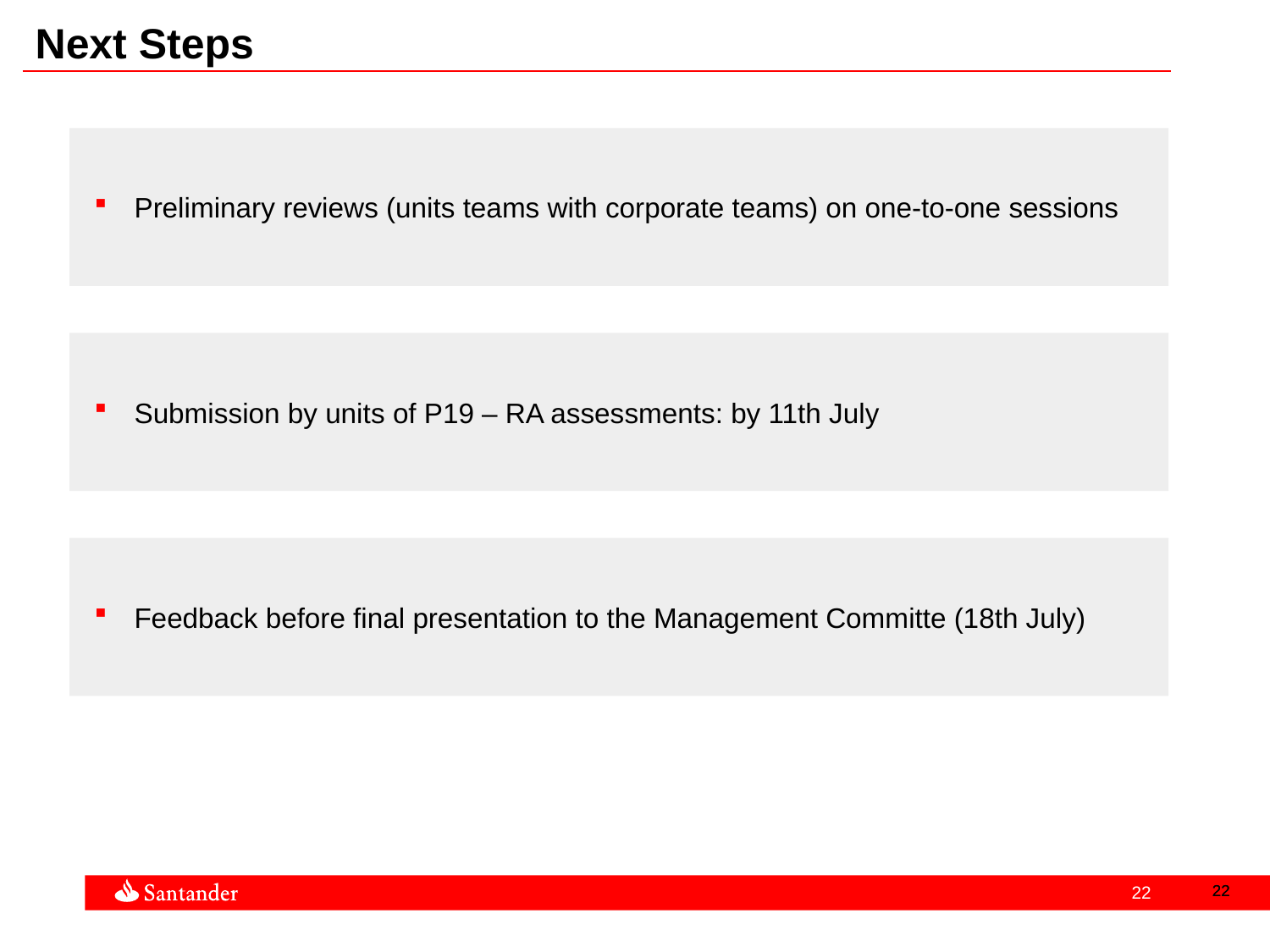

Next Steps
Preliminary reviews (units teams with corporate teams) on one-to-one sessions
Submission by units of P19 – RA assessments: by 11th July
Feedback before final presentation to the Management Committe (18th July)
22
22